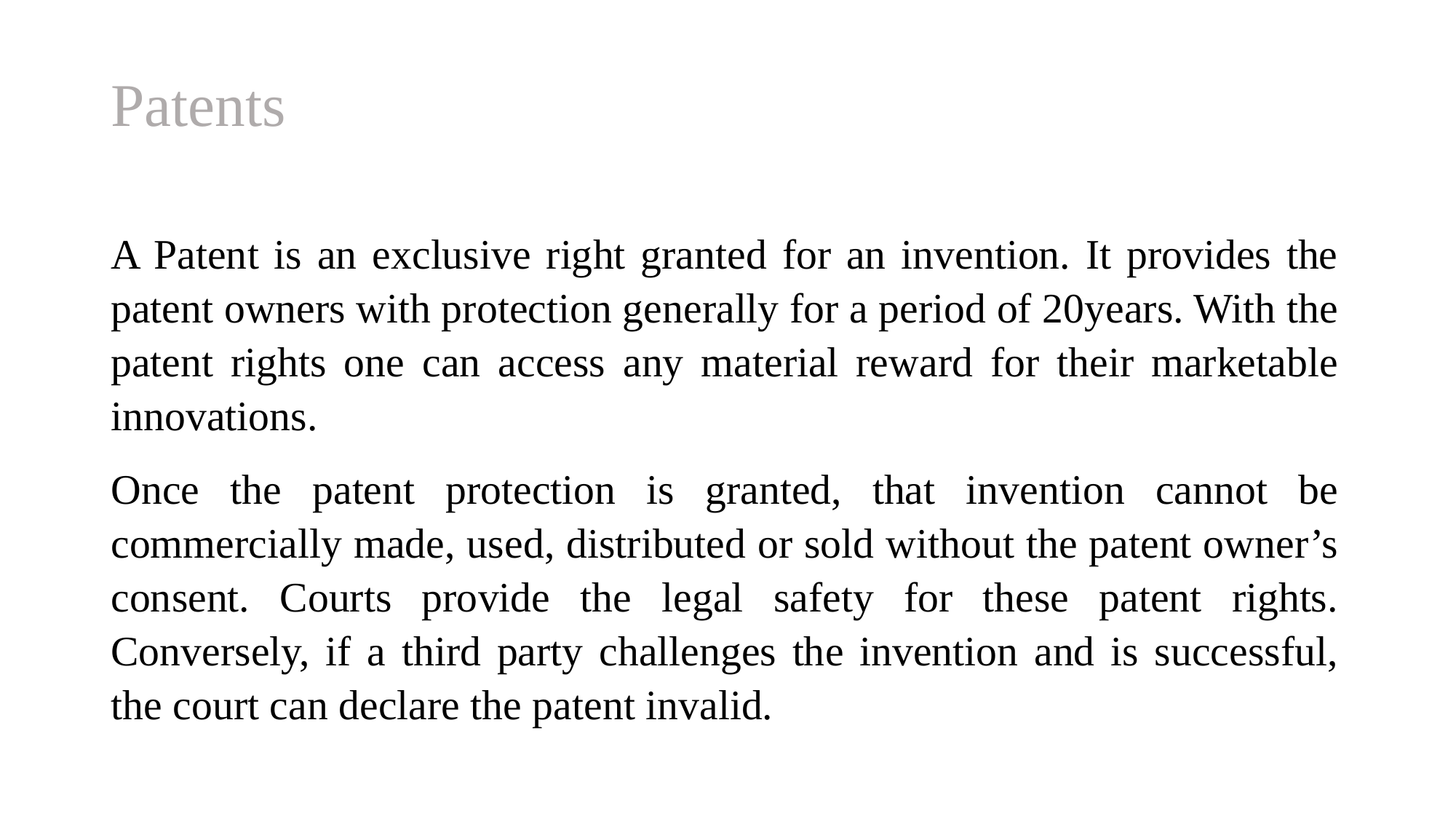

# Patents
A Patent is an exclusive right granted for an invention. It provides the patent owners with protection generally for a period of 20years. With the patent rights one can access any material reward for their marketable innovations.
Once the patent protection is granted, that invention cannot be commercially made, used, distributed or sold without the patent owner’s consent. Courts provide the legal safety for these patent rights. Conversely, if a third party challenges the invention and is successful, the court can declare the patent invalid.